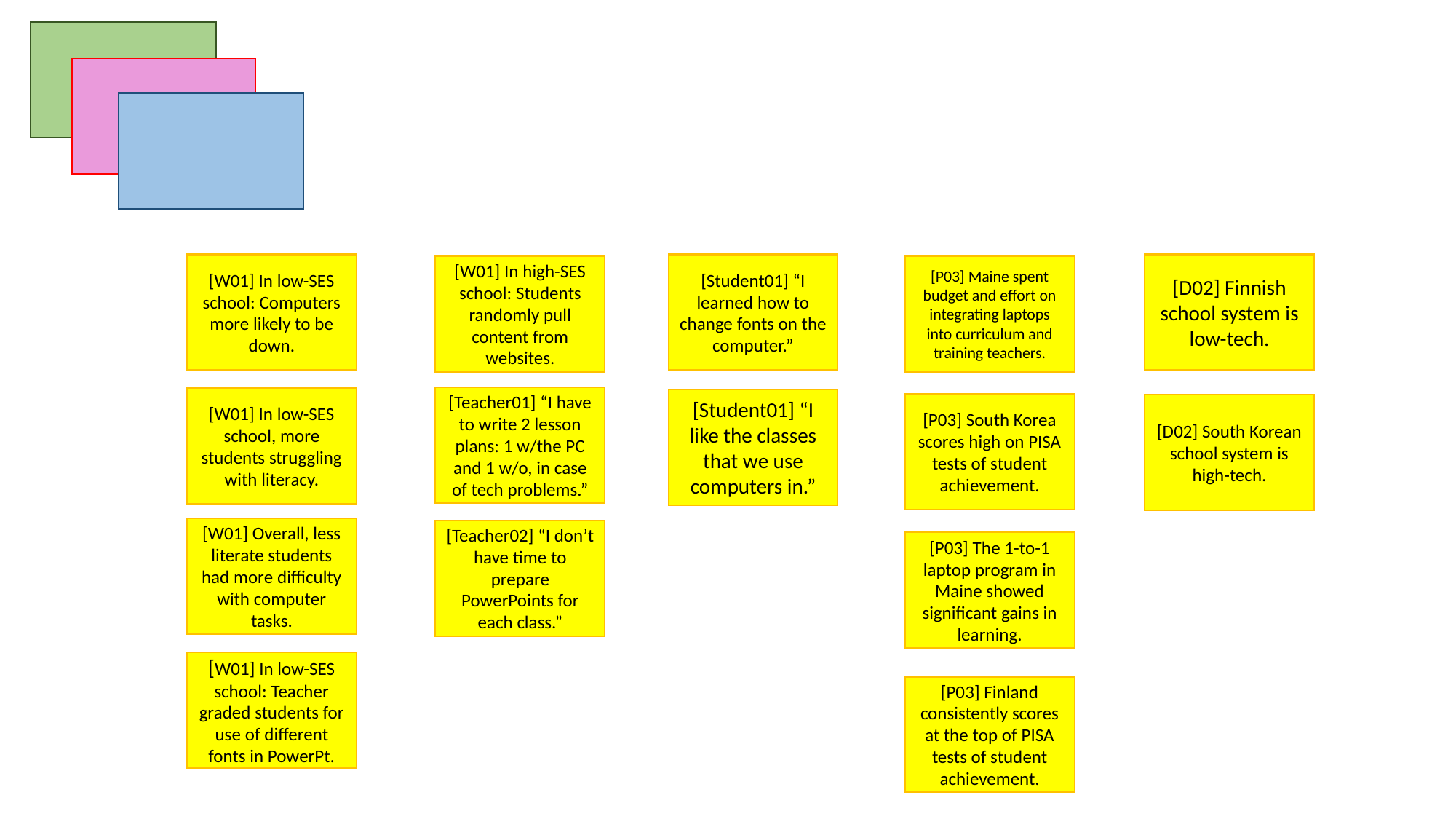

[W01] In low-SES school: Computers more likely to be down.
[Student01] “I learned how to change fonts on the computer.”
[D02] Finnish school system is low-tech.
[W01] In high-SES school: Students randomly pull content from websites.
[P03] Maine spent budget and effort on integrating laptops into curriculum and training teachers.
[Teacher01] “I have to write 2 lesson plans: 1 w/the PC and 1 w/o, in case of tech problems.”
[W01] In low-SES school, more students struggling with literacy.
[Student01] “I like the classes that we use computers in.”
[P03] South Korea scores high on PISA tests of student achievement.
[D02] South Korean school system is high-tech.
[W01] Overall, less literate students had more difficulty with computer tasks.
[Teacher02] “I don’t have time to prepare PowerPoints for each class.”
[P03] The 1-to-1 laptop program in Maine showed significant gains in learning.
[W01] In low-SES school: Teacher graded students for use of different fonts in PowerPt.
[P03] Finland consistently scores at the top of PISA tests of student achievement.